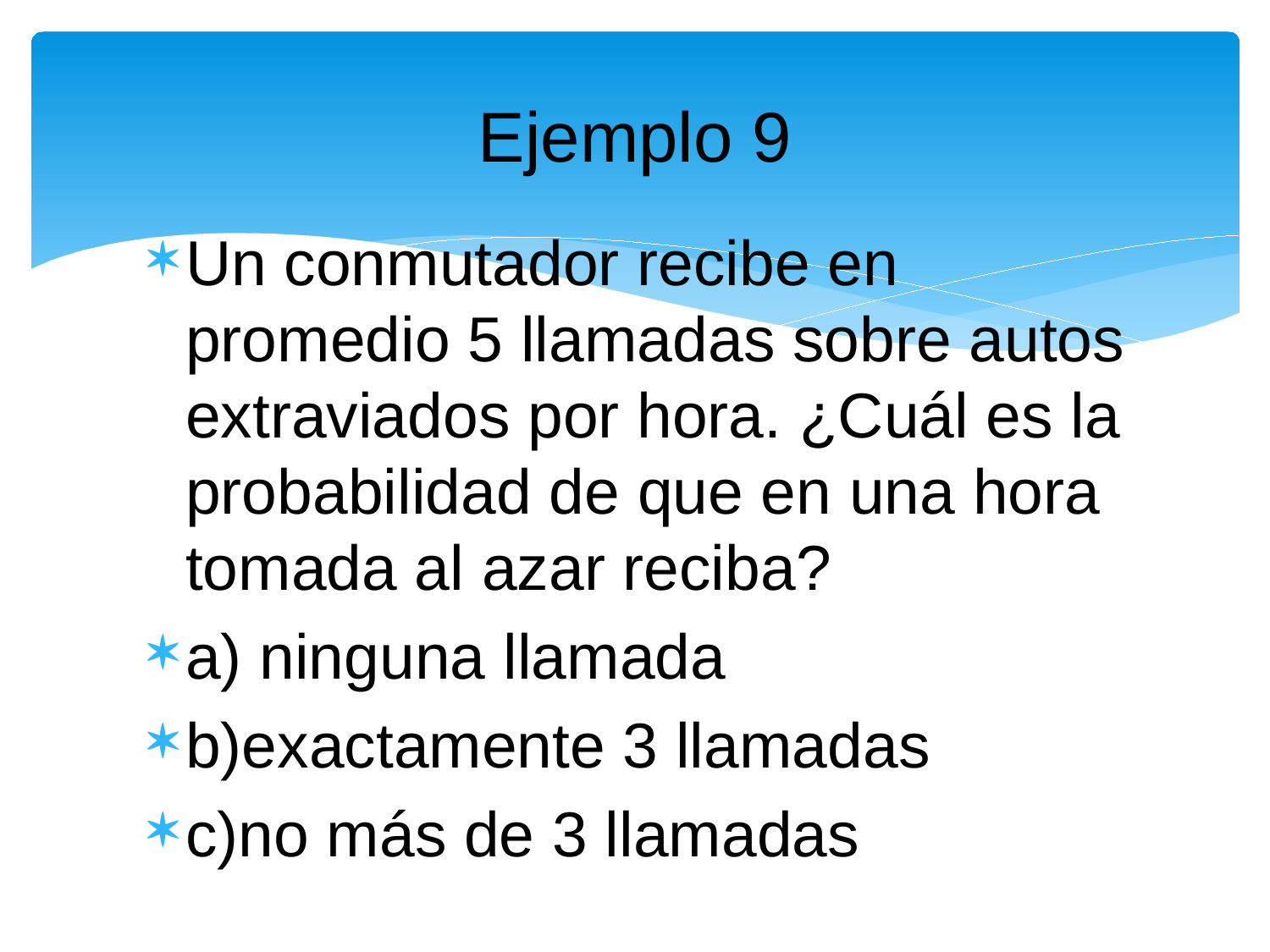

# Ejemplo 9
Un conmutador recibe en promedio 5 llamadas sobre autos extraviados por hora. ¿Cuál es la probabilidad de que en una hora tomada al azar reciba?
a) ninguna llamada
b)exactamente 3 llamadas
c)no más de 3 llamadas